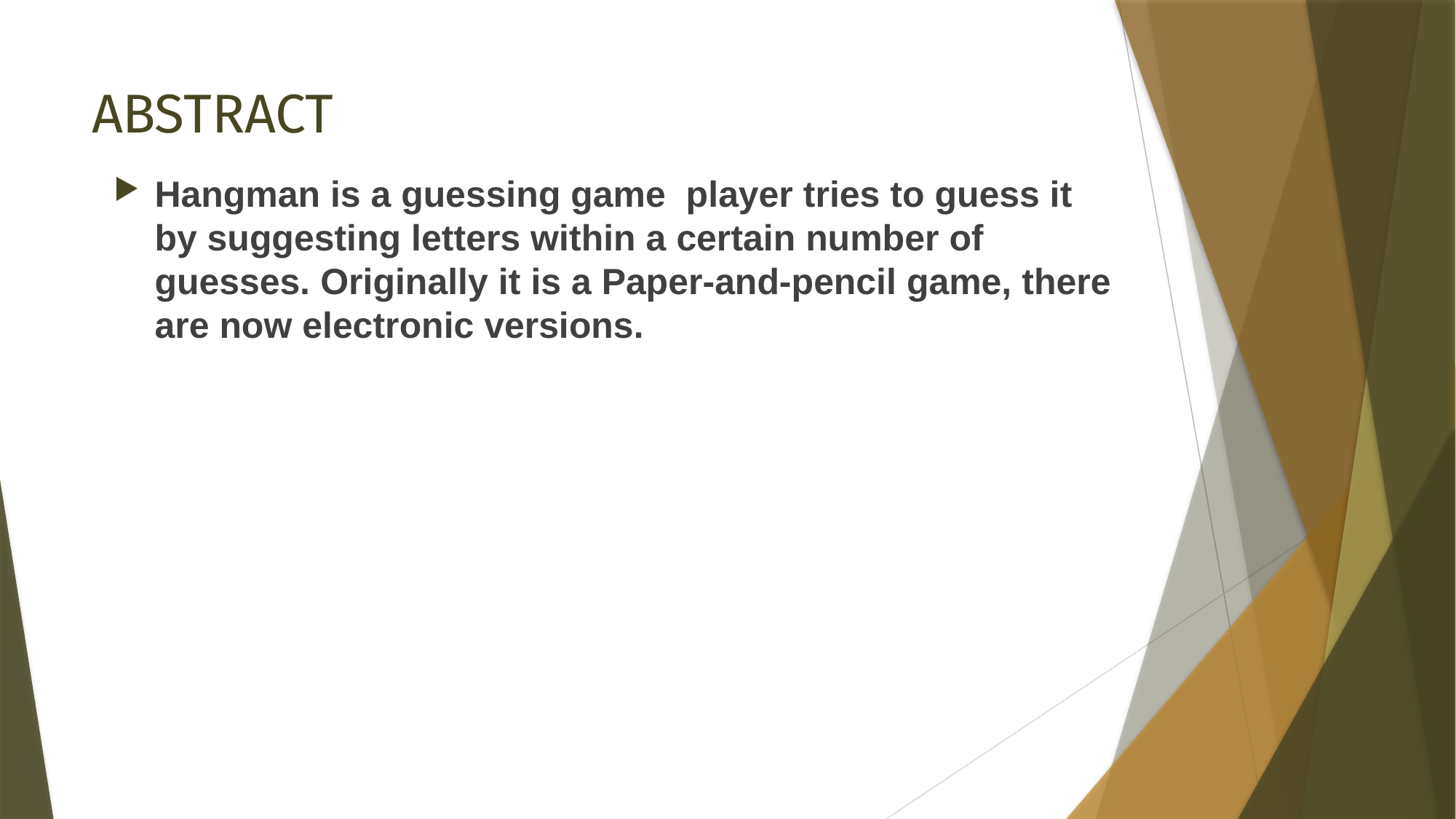

# ABSTRACT
Hangman is a guessing game  player tries to guess it by suggesting letters within a certain number of guesses. Originally it is a Paper-and-pencil game, there are now electronic versions.